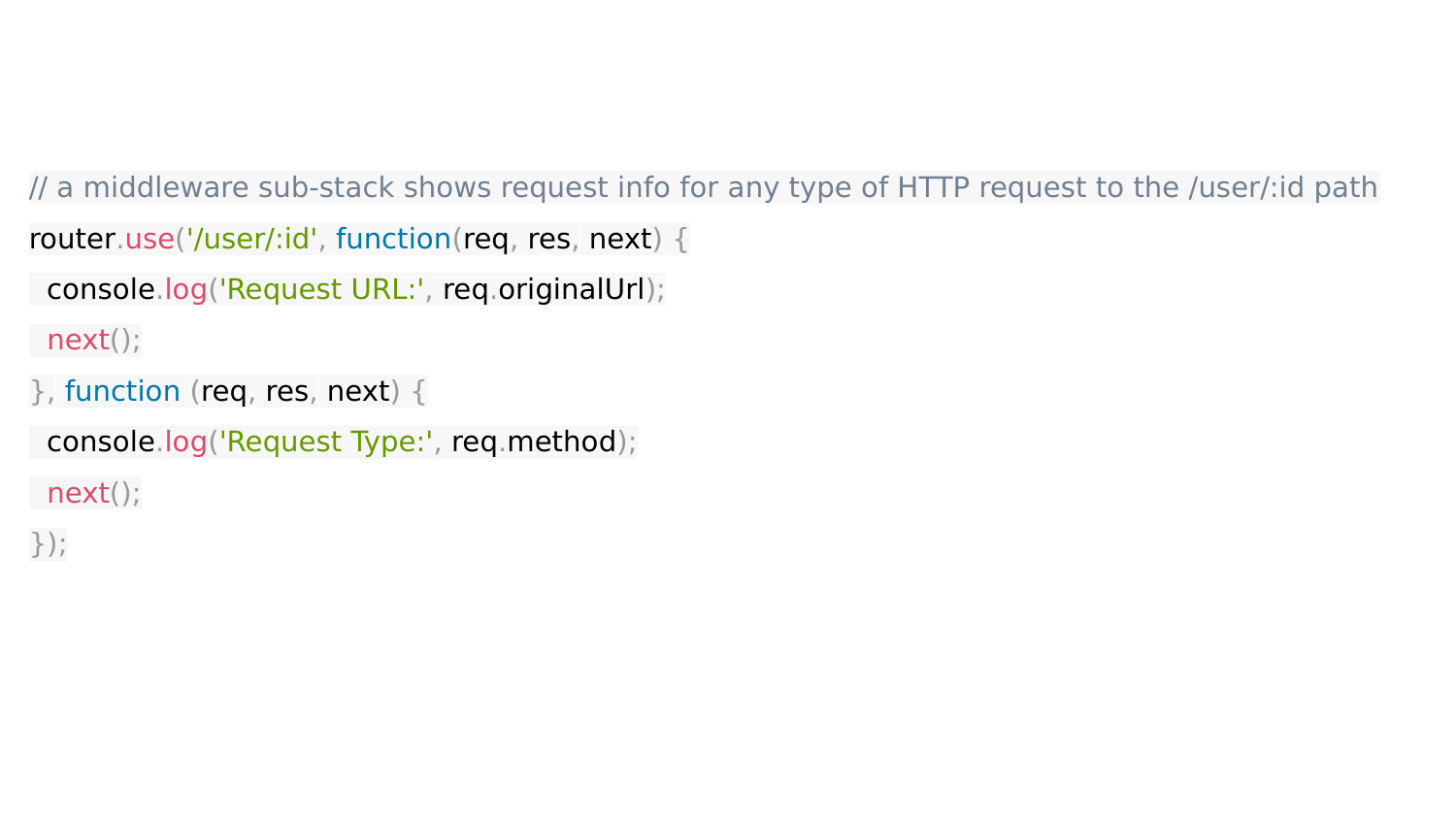

// a middleware sub-stack shows request info for any type of HTTP request to the /user/:id path
router.use('/user/:id', function(req, res, next) {
  console.log('Request URL:', req.originalUrl);
  next();
}, function (req, res, next) {
  console.log('Request Type:', req.method);
  next();
});